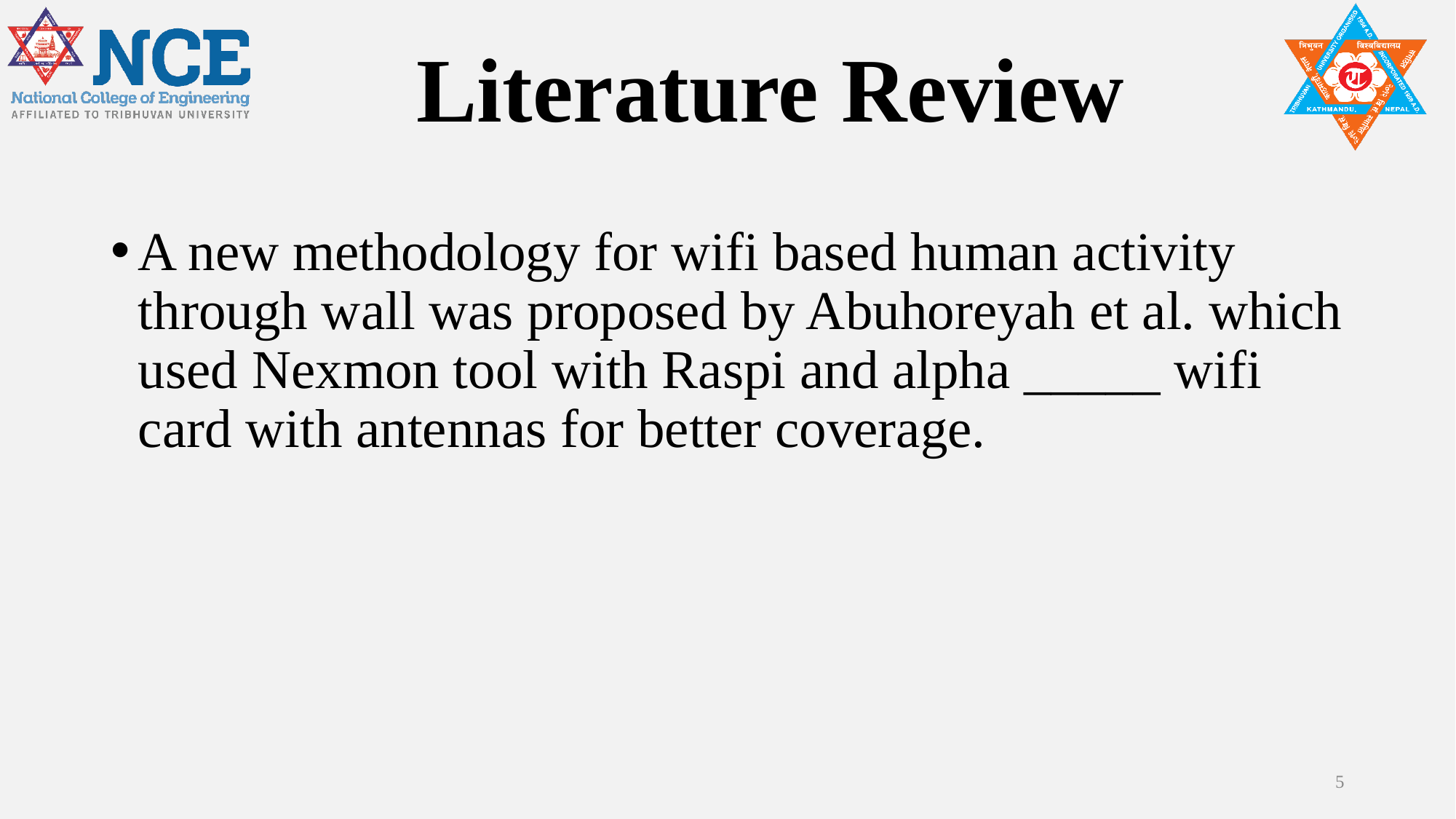

# Literature Review
A new methodology for wifi based human activity through wall was proposed by Abuhoreyah et al. which used Nexmon tool with Raspi and alpha _____ wifi card with antennas for better coverage.

5